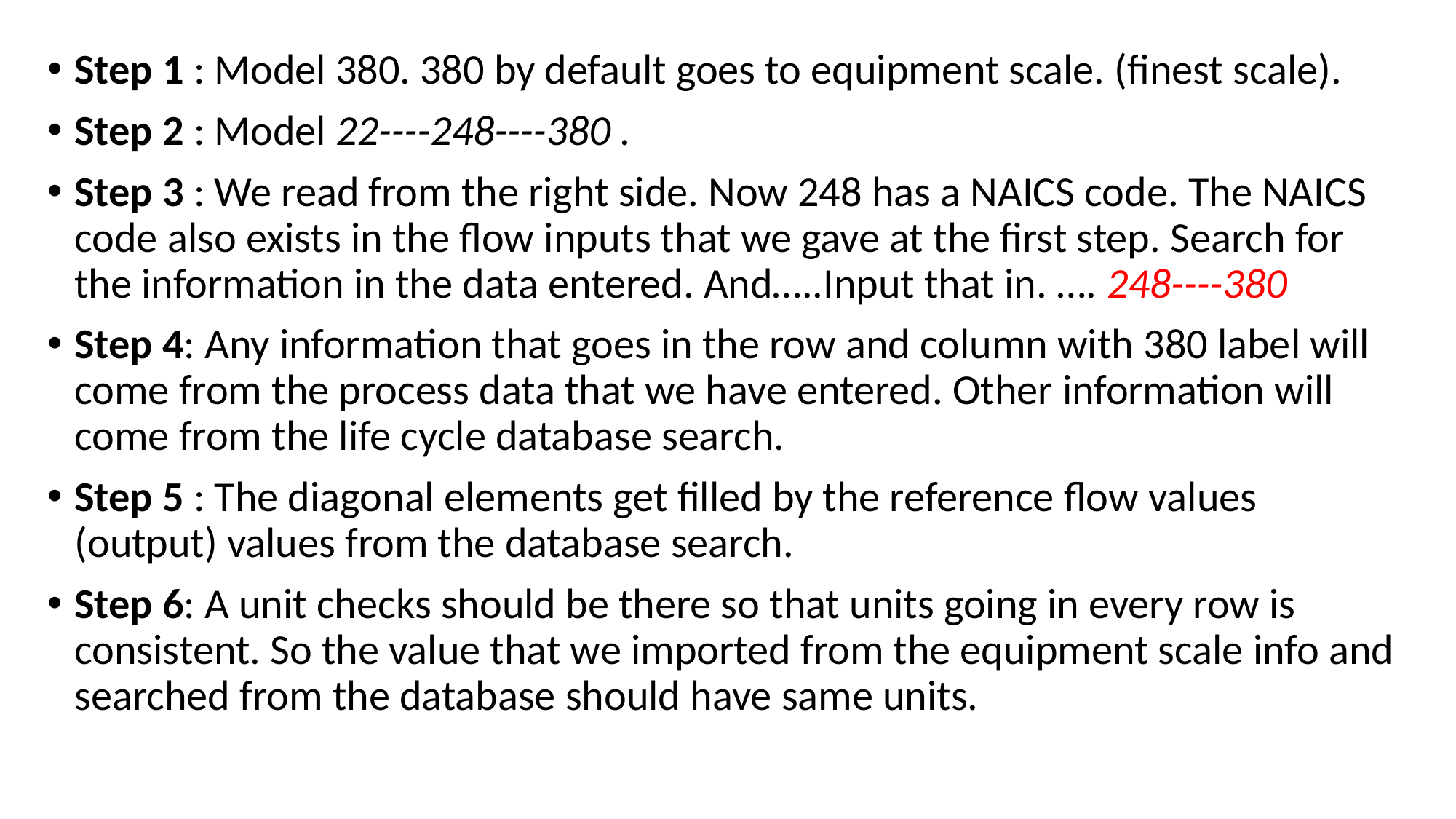

Step 1 : Model 380. 380 by default goes to equipment scale. (finest scale).
Step 2 : Model 22----248----380 .
Step 3 : We read from the right side. Now 248 has a NAICS code. The NAICS code also exists in the flow inputs that we gave at the first step. Search for the information in the data entered. And…..Input that in. …. 248----380
Step 4: Any information that goes in the row and column with 380 label will come from the process data that we have entered. Other information will come from the life cycle database search.
Step 5 : The diagonal elements get filled by the reference flow values (output) values from the database search.
Step 6: A unit checks should be there so that units going in every row is consistent. So the value that we imported from the equipment scale info and searched from the database should have same units.